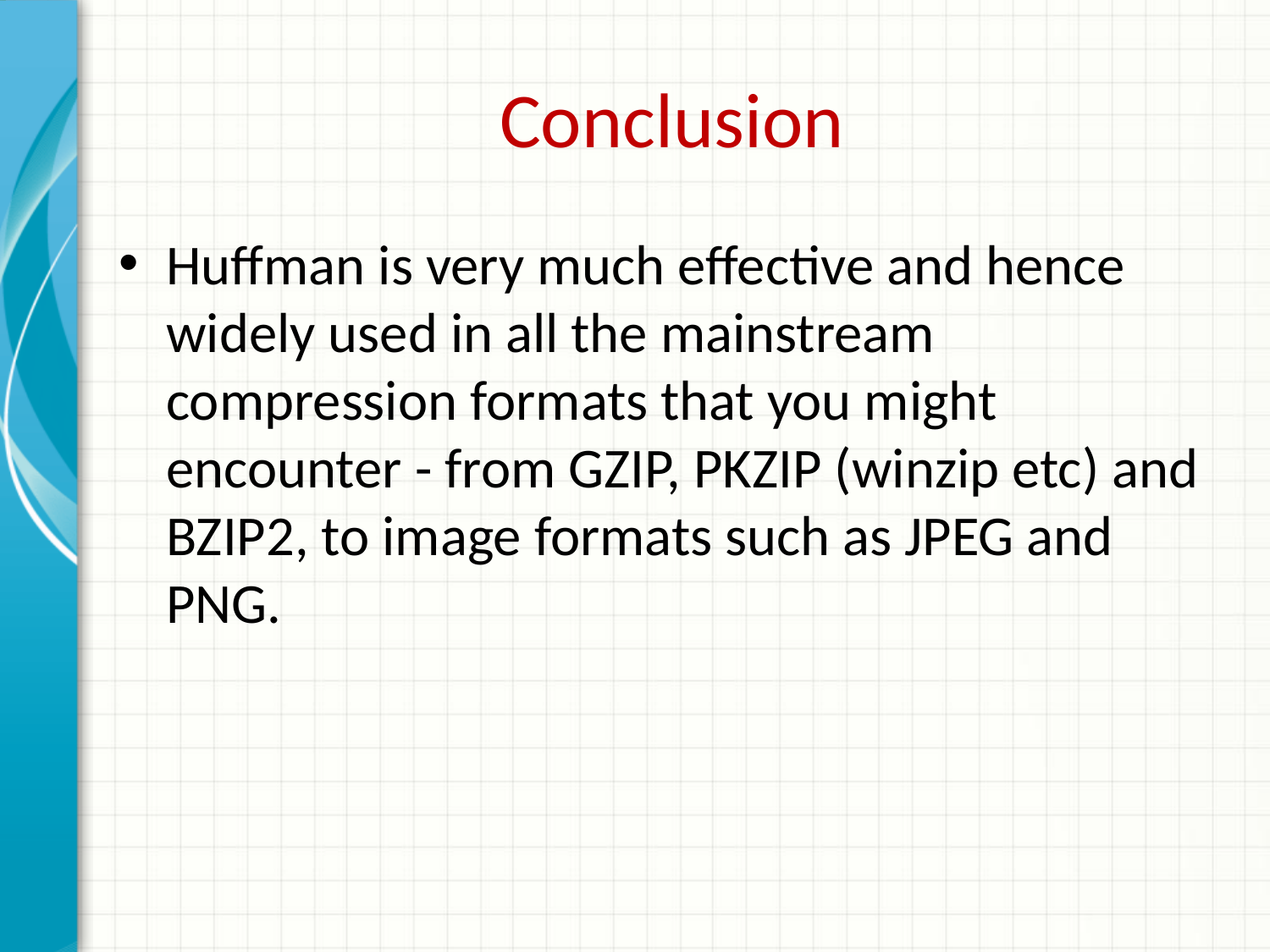

# Conclusion
Huffman is very much effective and hence widely used in all the mainstream compression formats that you might encounter - from GZIP, PKZIP (winzip etc) and BZIP2, to image formats such as JPEG and PNG.